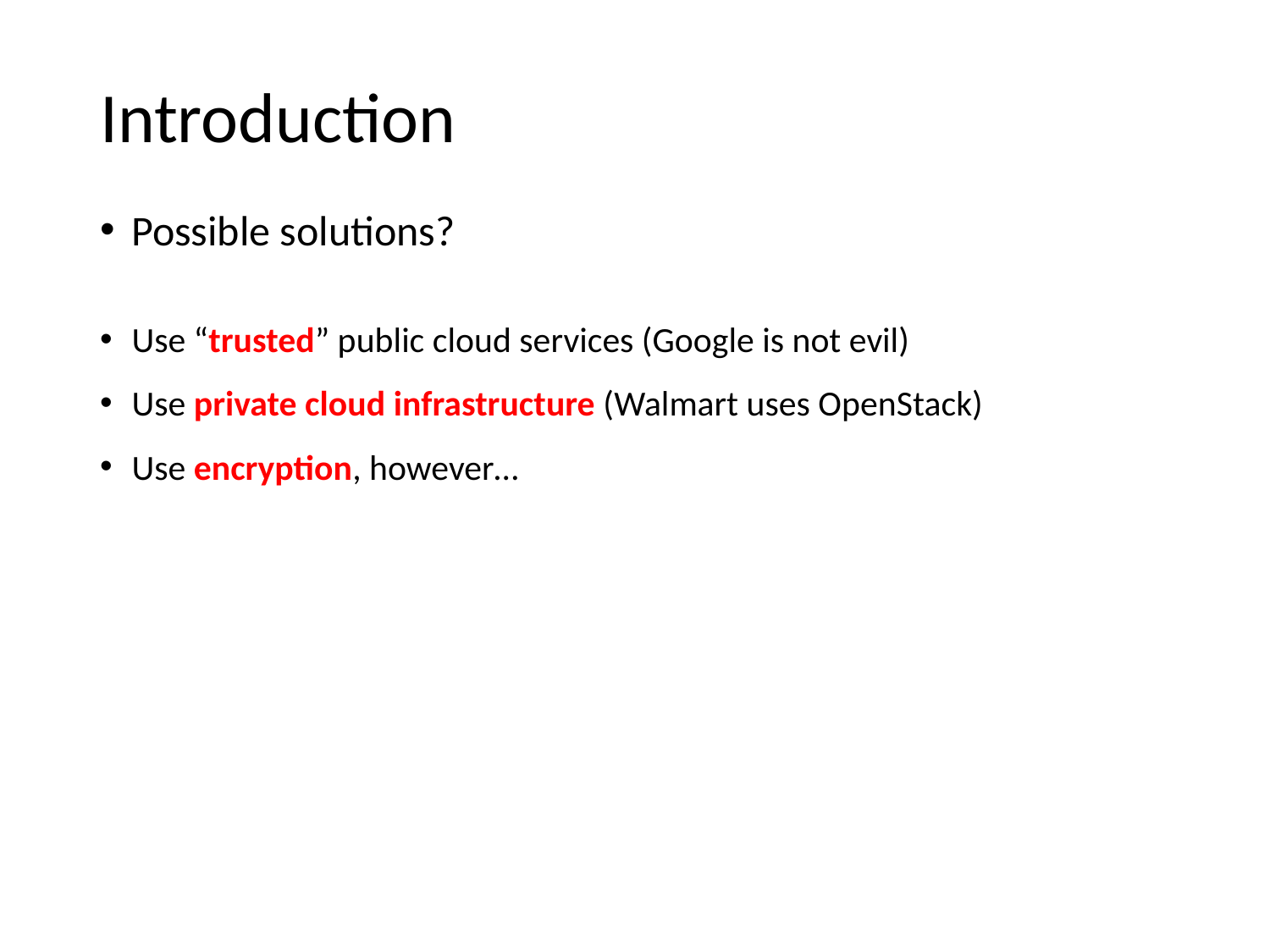

# Introduction
Possible solutions?
Use “trusted” public cloud services (Google is not evil)
Use private cloud infrastructure (Walmart uses OpenStack)
Use encryption, however…